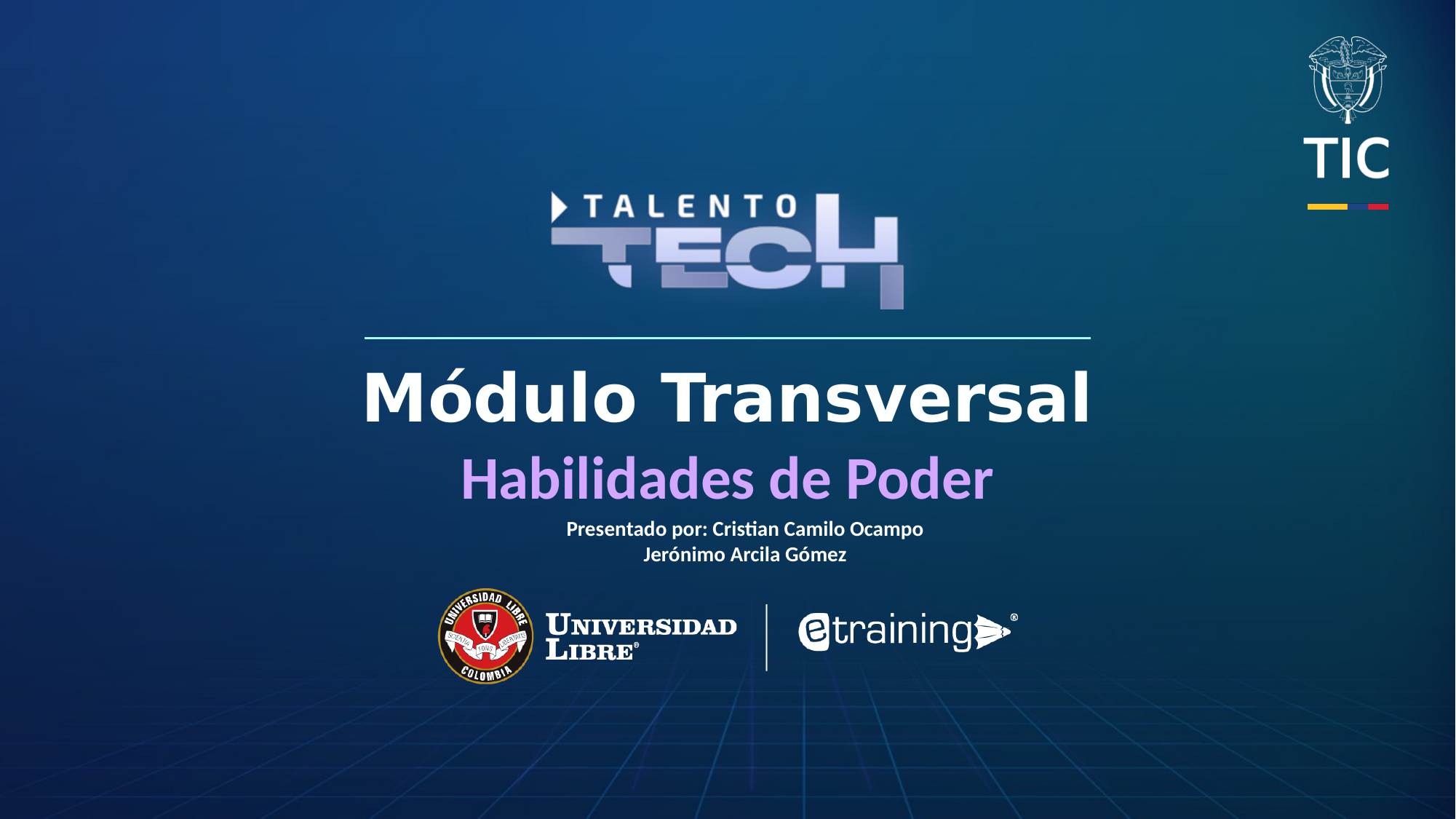

Módulo Transversal

Habilidades de Poder
Presentado por: Cristian Camilo Ocampo
Jerónimo Arcila Gómez